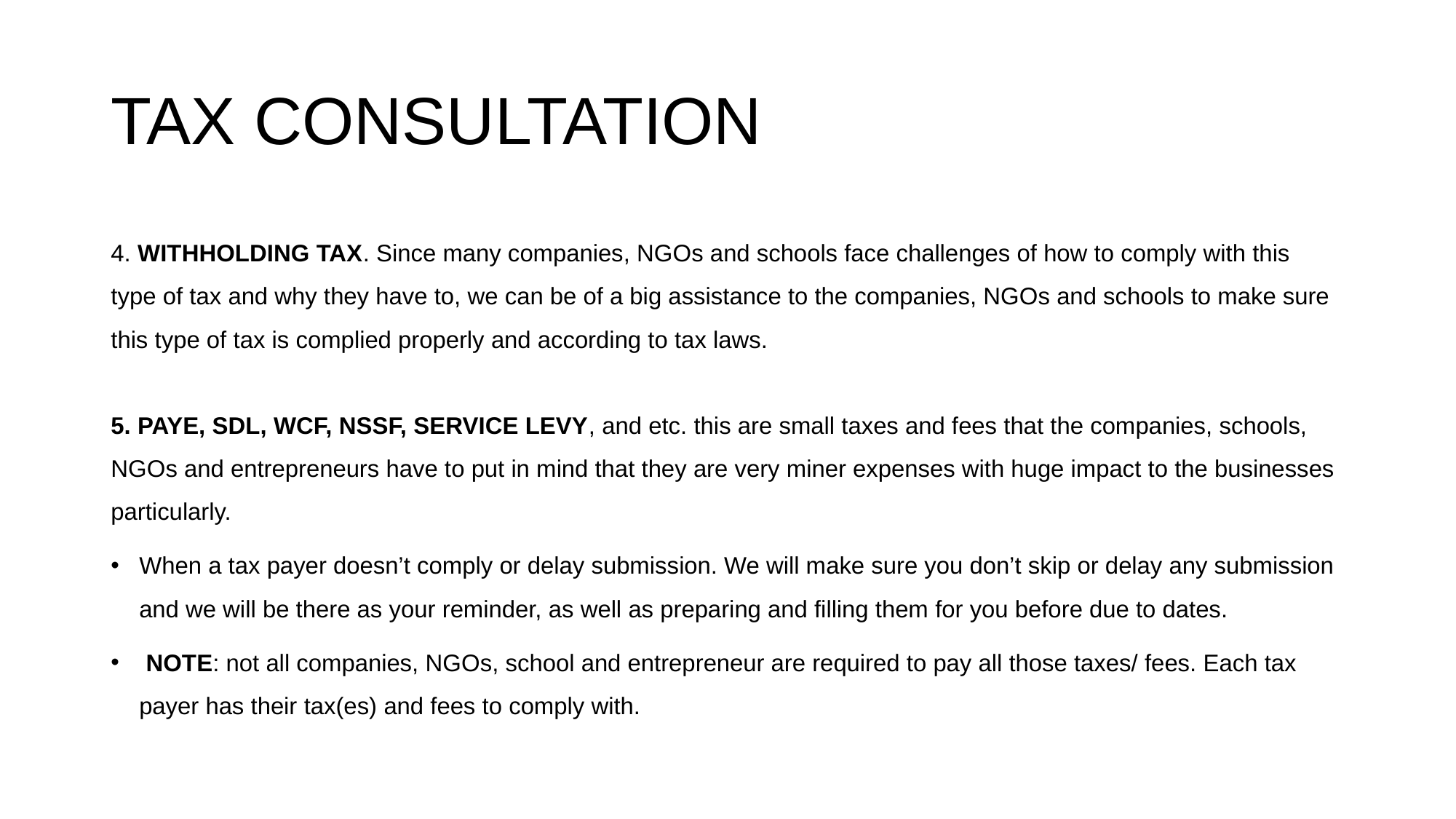

# TAX CONSULTATION
4. WITHHOLDING TAX. Since many companies, NGOs and schools face challenges of how to comply with this      type of tax and why they have to, we can be of a big assistance to the companies, NGOs and schools to make sure this type of tax is complied properly and according to tax laws.

5. PAYE, SDL, WCF, NSSF, SERVICE LEVY, and etc. this are small taxes and fees that the companies, schools, NGOs and entrepreneurs have to put in mind that they are very miner expenses with huge impact to the businesses particularly.
When a tax payer doesn’t comply or delay submission. We will make sure you don’t skip or delay any submission and we will be there as your reminder, as well as preparing and filling them for you before due to dates.
 NOTE: not all companies, NGOs, school and entrepreneur are required to pay all those taxes/ fees. Each tax payer has their tax(es) and fees to comply with.